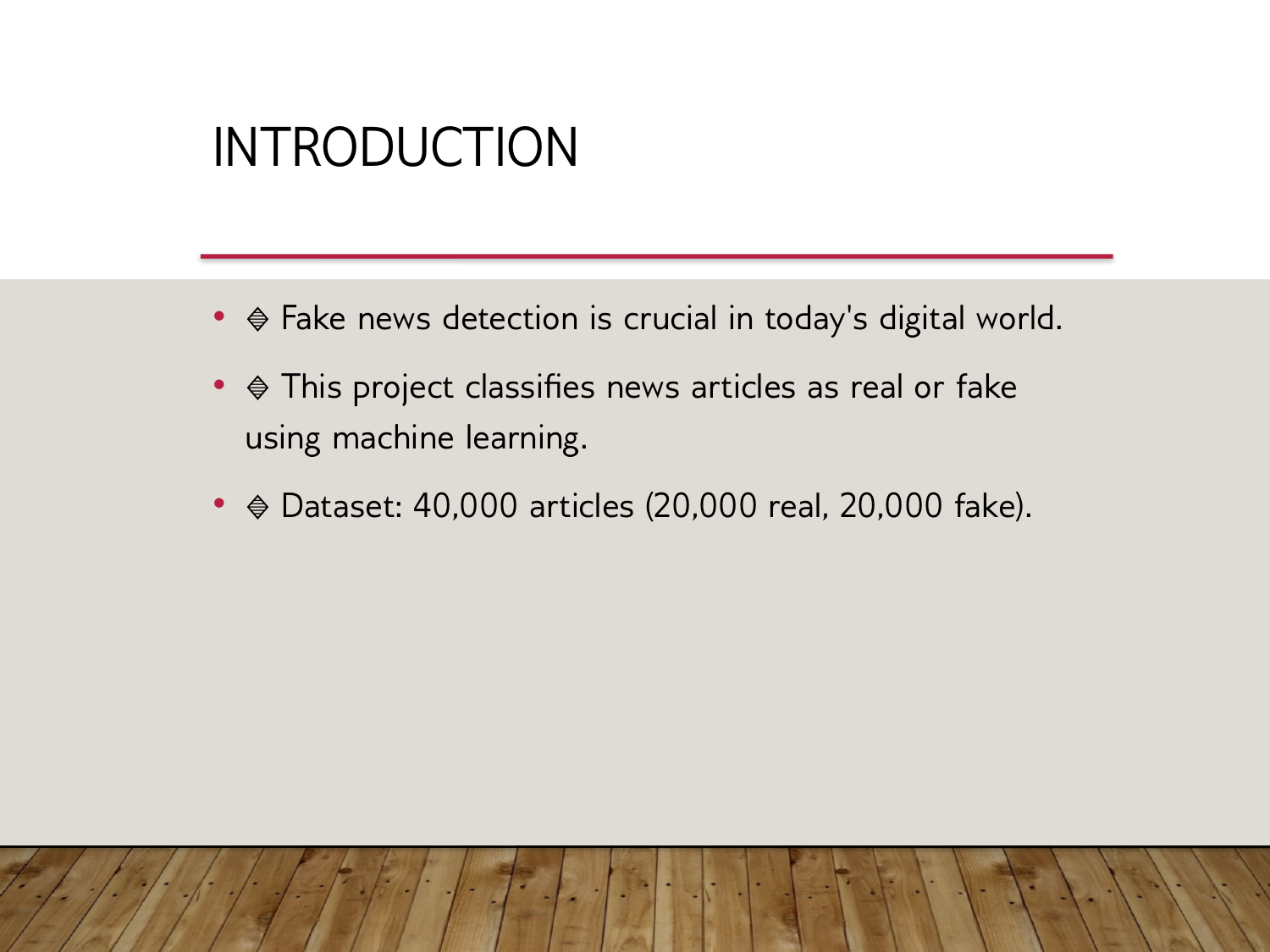

Introduction
🔹 Fake news detection is crucial in today's digital world.
🔹 This project classifies news articles as real or fake using machine learning.
🔹 Dataset: 40,000 articles (20,000 real, 20,000 fake).